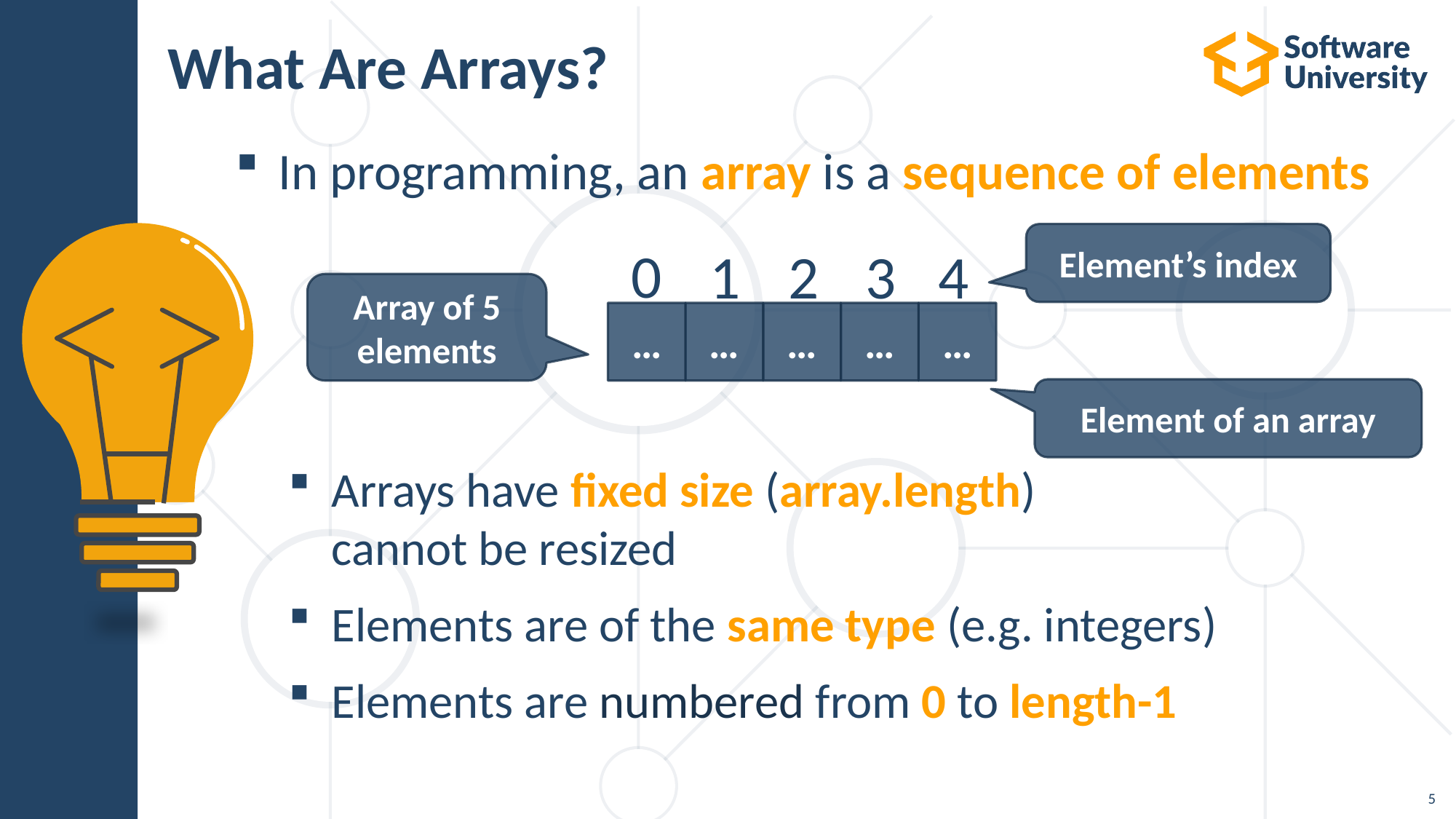

# What Are Arrays?
In programming, an array is a sequence of elements

Arrays have fixed size (array.length)
cannot be resized
Elements are of the same type (e.g. integers)
Elements are numbered from 0 to length-1

0
1
3
4
2
…
…
…
…
…
Element’s index
Array of 5 elements
Element of an array
5